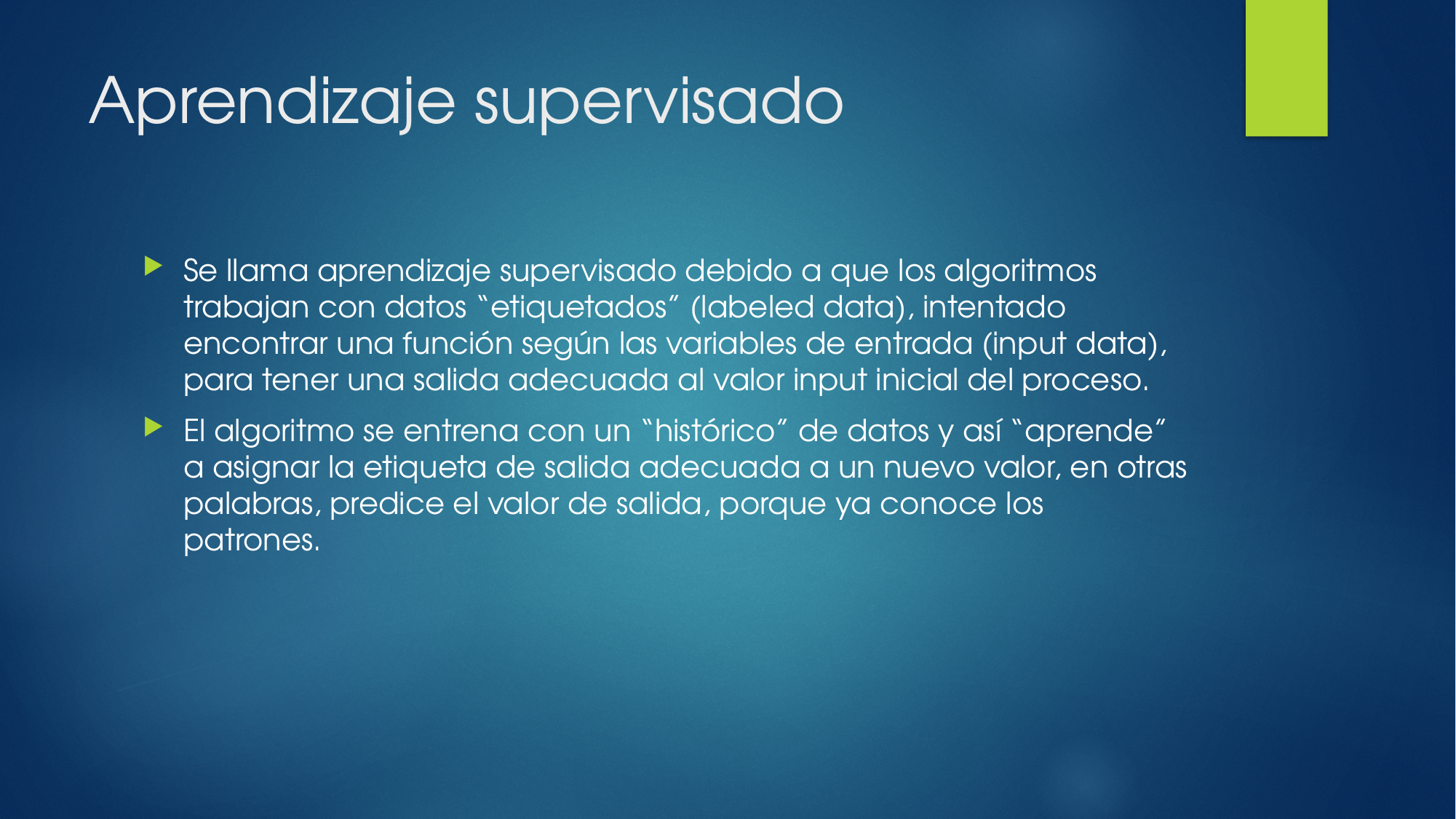

# Aprendizaje supervisado
Se llama aprendizaje supervisado debido a que los algoritmos trabajan con datos “etiquetados” (labeled data), intentado encontrar una función según las variables de entrada (input data), para tener una salida adecuada al valor input inicial del proceso.
El algoritmo se entrena con un “histórico” de datos y así “aprende” a asignar la etiqueta de salida adecuada a un nuevo valor, en otras palabras, predice el valor de salida, porque ya conoce los patrones.